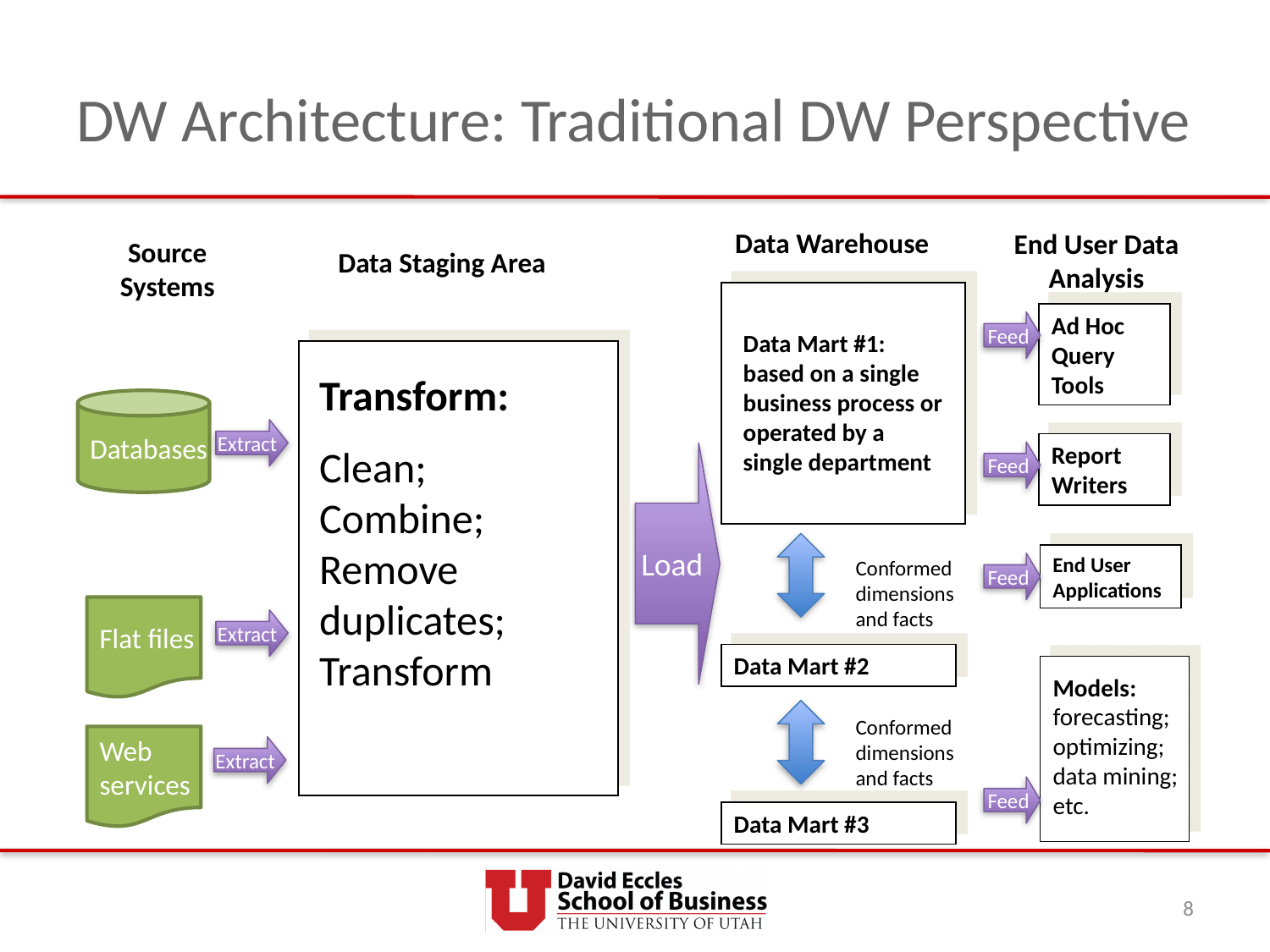

# DW Architecture: Traditional DW Perspective
Data Warehouse

Data Mart #1: based on a single business process or operated by a single department
Conformed dimensions and facts
Data Mart #2
Conformed dimensions and facts
Data Mart #3

Load
End User Data Analysis
Ad Hoc Query Tools
Report Writers
End User Applications

Models: forecasting; optimizing; data mining; etc.
Feed
Feed
Feed
Feed
Source Systems
Databases
Flat files
Data Staging Area

Transform:
Clean; Combine; Remove duplicates; Transform

Extract

Extract
Web
services
Extract
8